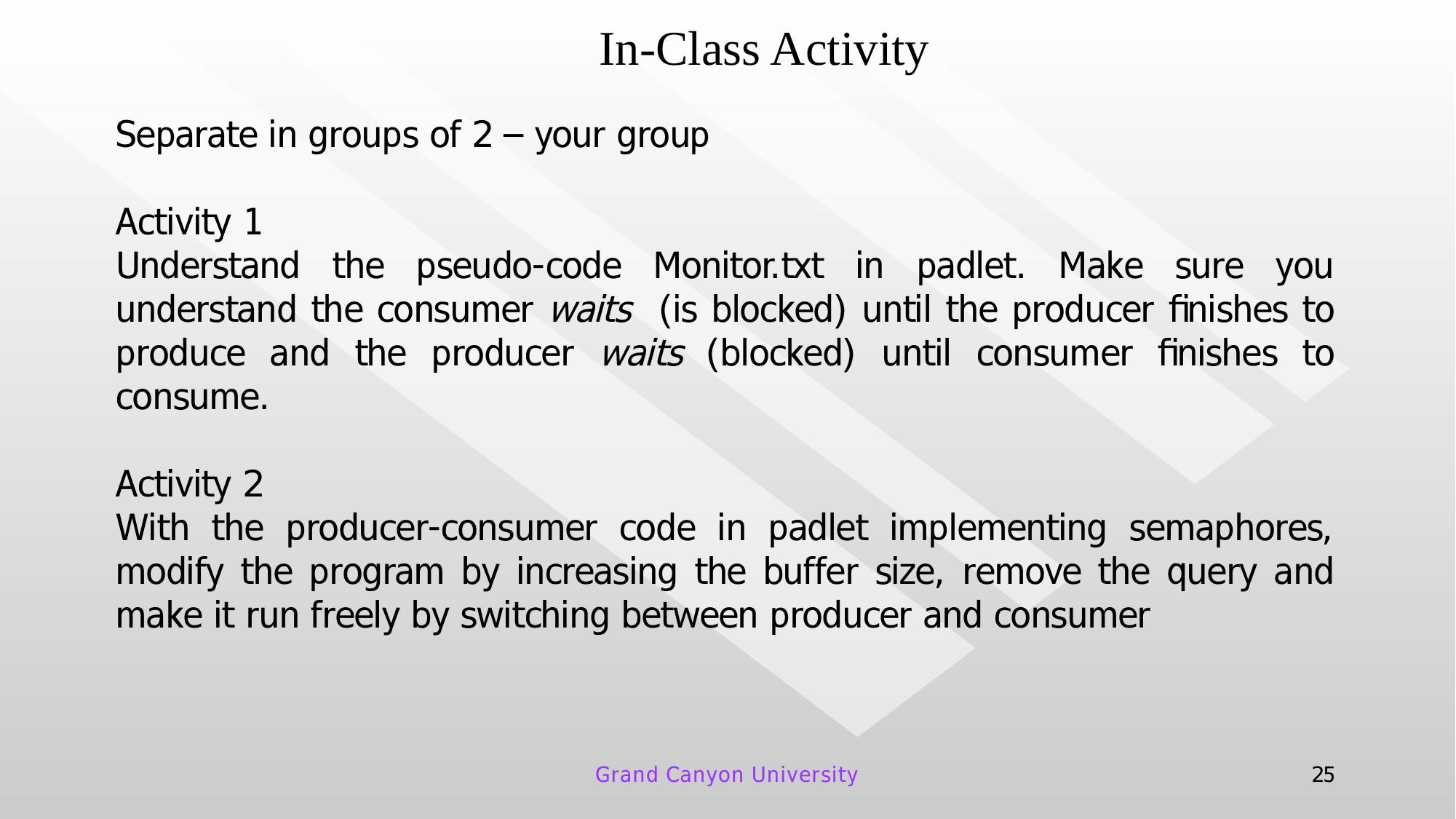

# In-Class Activity
Separate in groups of 2 – your group

Activity 1
Understand the pseudo-code Monitor.txt in padlet. Make sure you understand the consumer waits  (is blocked) until the producer finishes to produce and the producer waits (blocked) until consumer finishes to consume.

Activity 2
With the producer-consumer code in padlet implementing semaphores, modify the program by increasing the buffer size, remove the query and make it run freely by switching between producer and consumer
Grand Canyon University
25